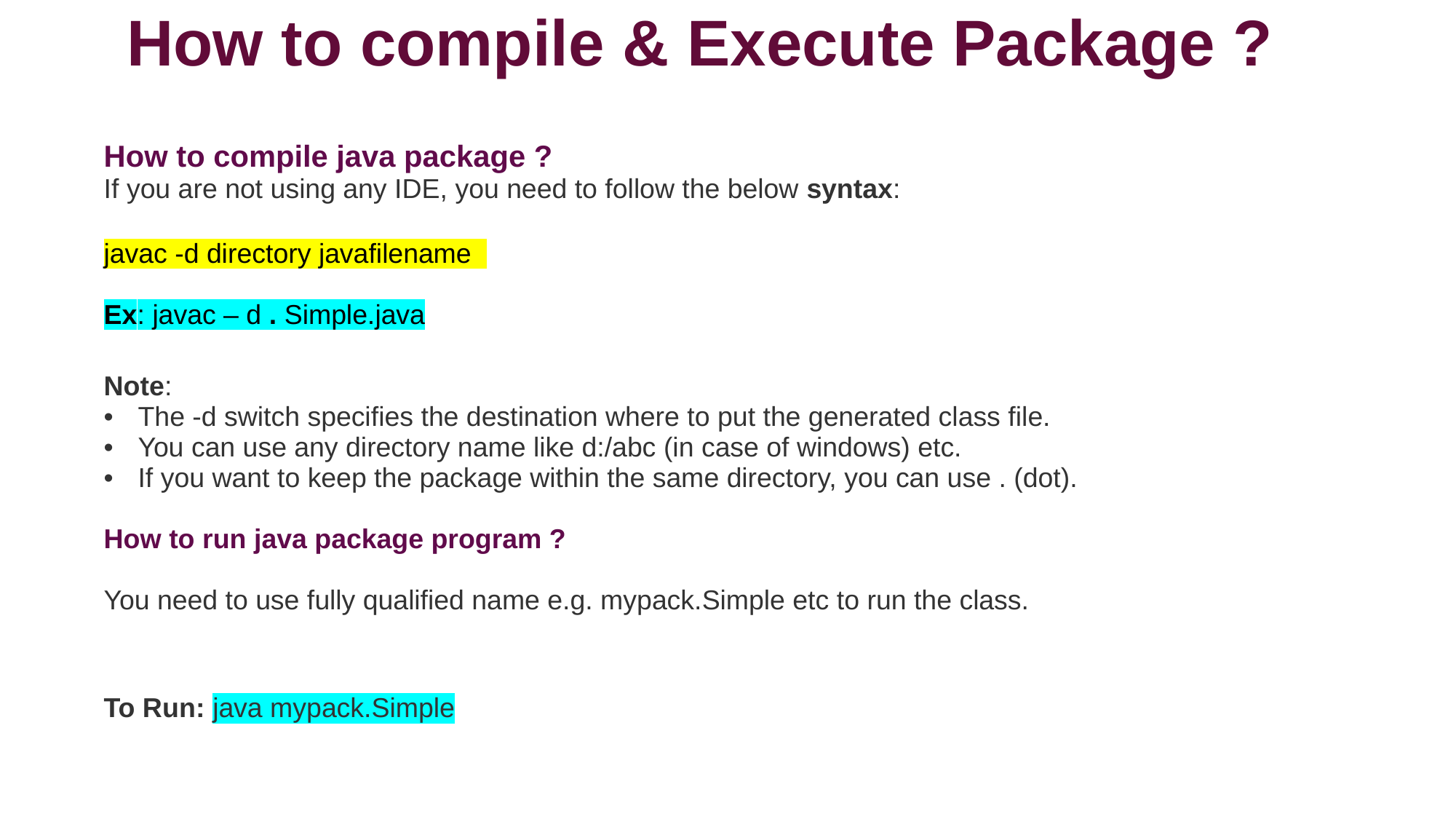

# How to compile & Execute Package ?
| How to compile java package ? If you are not using any IDE, you need to follow the below syntax: javac -d directory javafilename   Ex: javac – d . Simple.java Note: The -d switch specifies the destination where to put the generated class file. You can use any directory name like d:/abc (in case of windows) etc. If you want to keep the package within the same directory, you can use . (dot). How to run java package program ? You need to use fully qualified name e.g. mypack.Simple etc to run the class. |
| --- |
| To Run: java mypack.Simple |